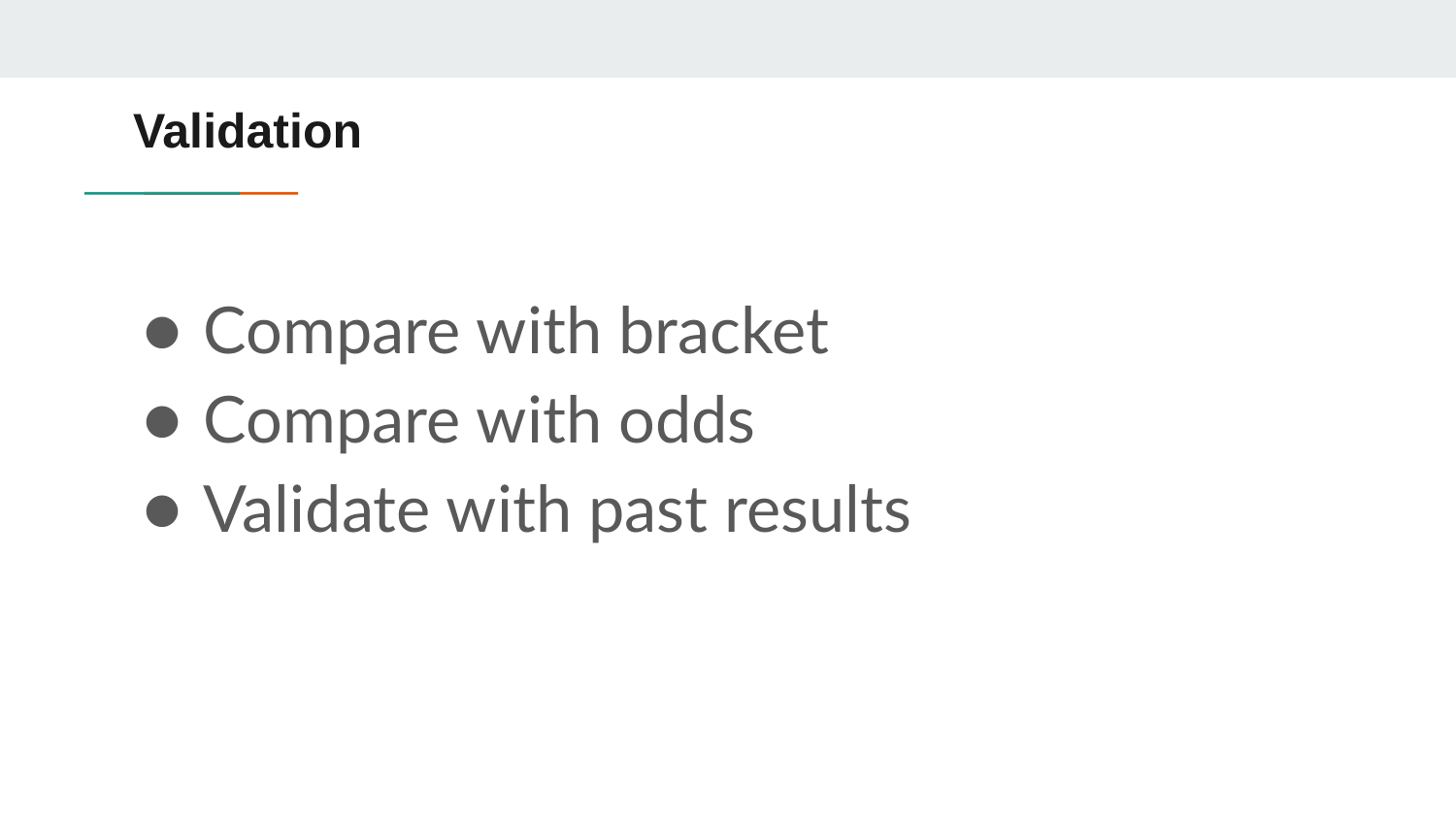

# Validation

Compare with bracket
Compare with odds
Validate with past results